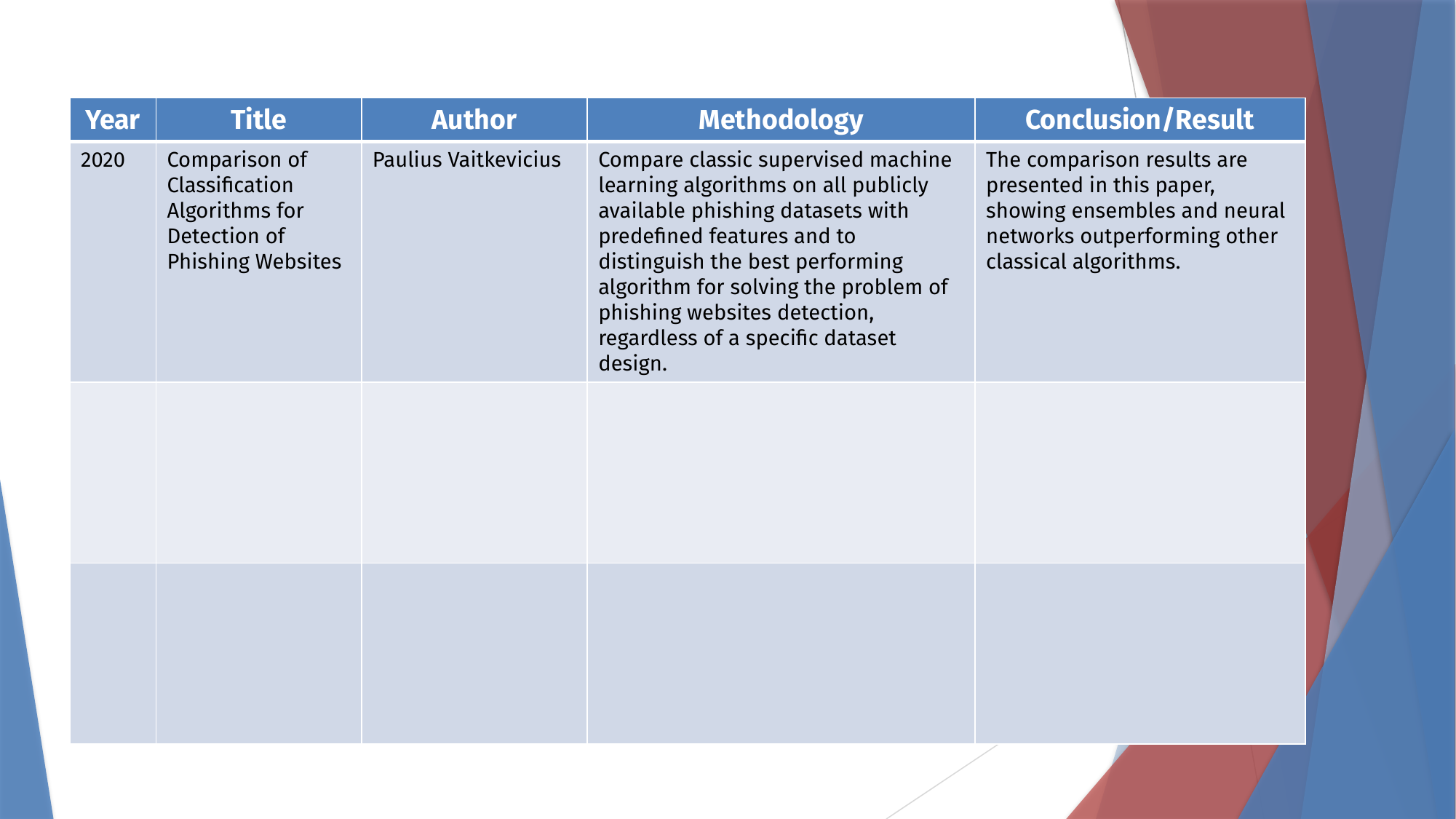

| Year | Title | Author | Methodology | Conclusion/Result |
| --- | --- | --- | --- | --- |
| 2020 | Comparison of Classification Algorithms for Detection of Phishing Websites | Paulius Vaitkevicius | Compare classic supervised machine learning algorithms on all publicly available phishing datasets with predefined features and to distinguish the best performing algorithm for solving the problem of phishing websites detection, regardless of a specific dataset design. | The comparison results are presented in this paper, showing ensembles and neural networks outperforming other classical algorithms. |
|  |  |  |  |  |
|  |  |  |  |  |